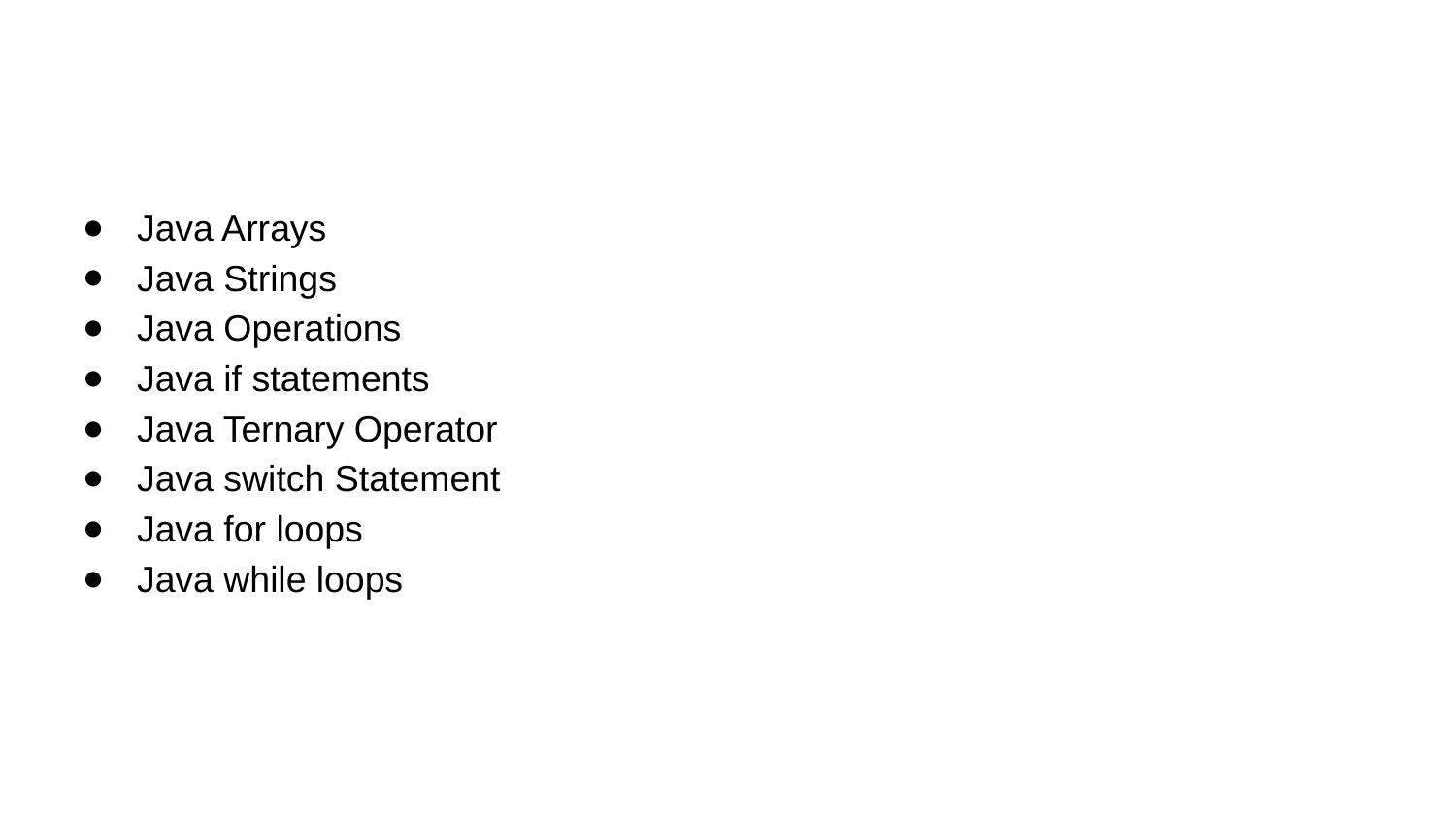

Java Arrays
Java Strings
Java Operations
Java if statements
Java Ternary Operator
Java switch Statement
Java for loops
Java while loops